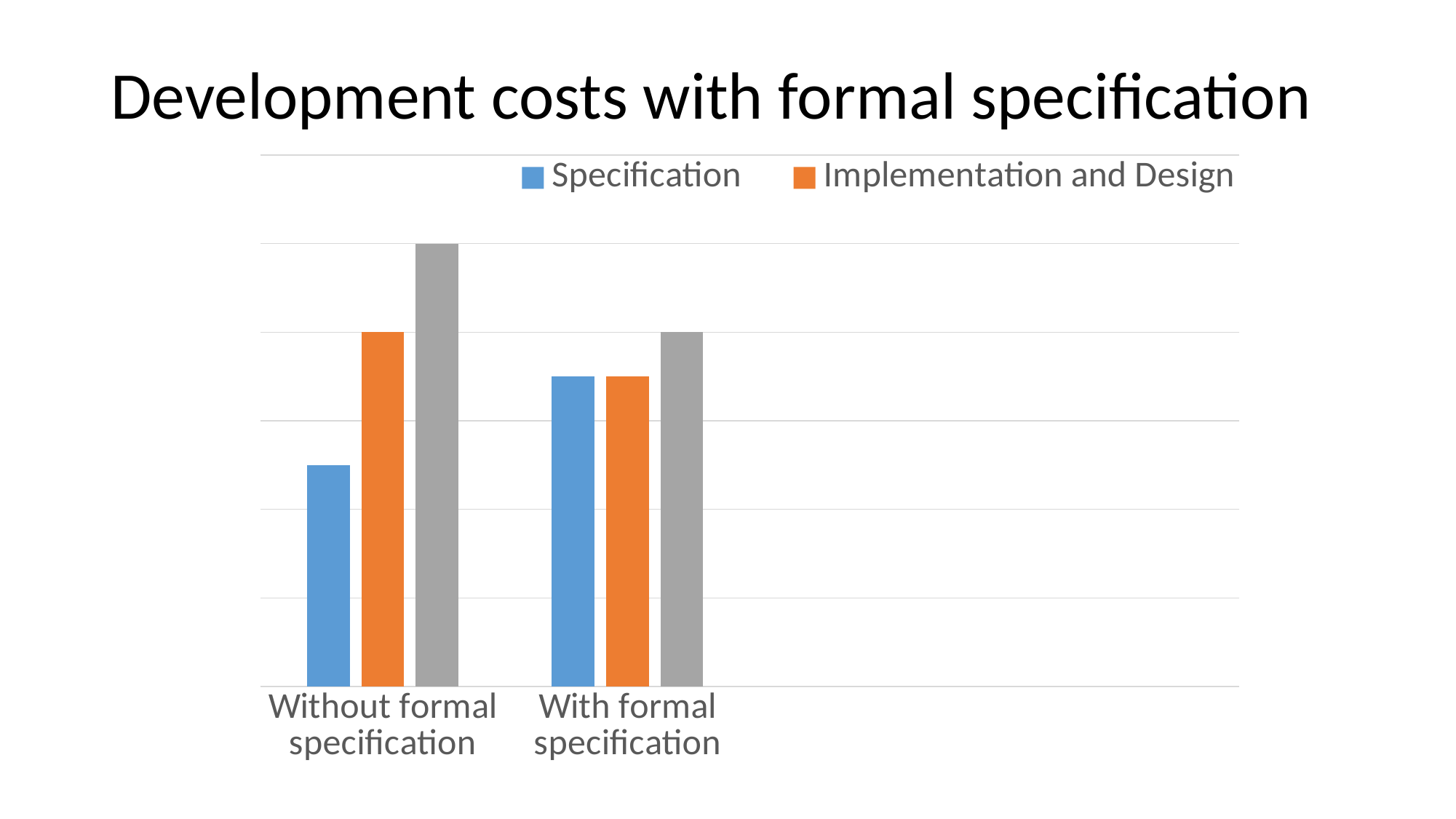

# Development costs with formal specification

### Chart

| Category | Specification | Implementation and Design | Validation |
|---|---|---|---|
| Without formal specification | 2.5 | 4.0 | 5.0 |
| With formal specification | 3.5 | 3.5 | 4.0 |